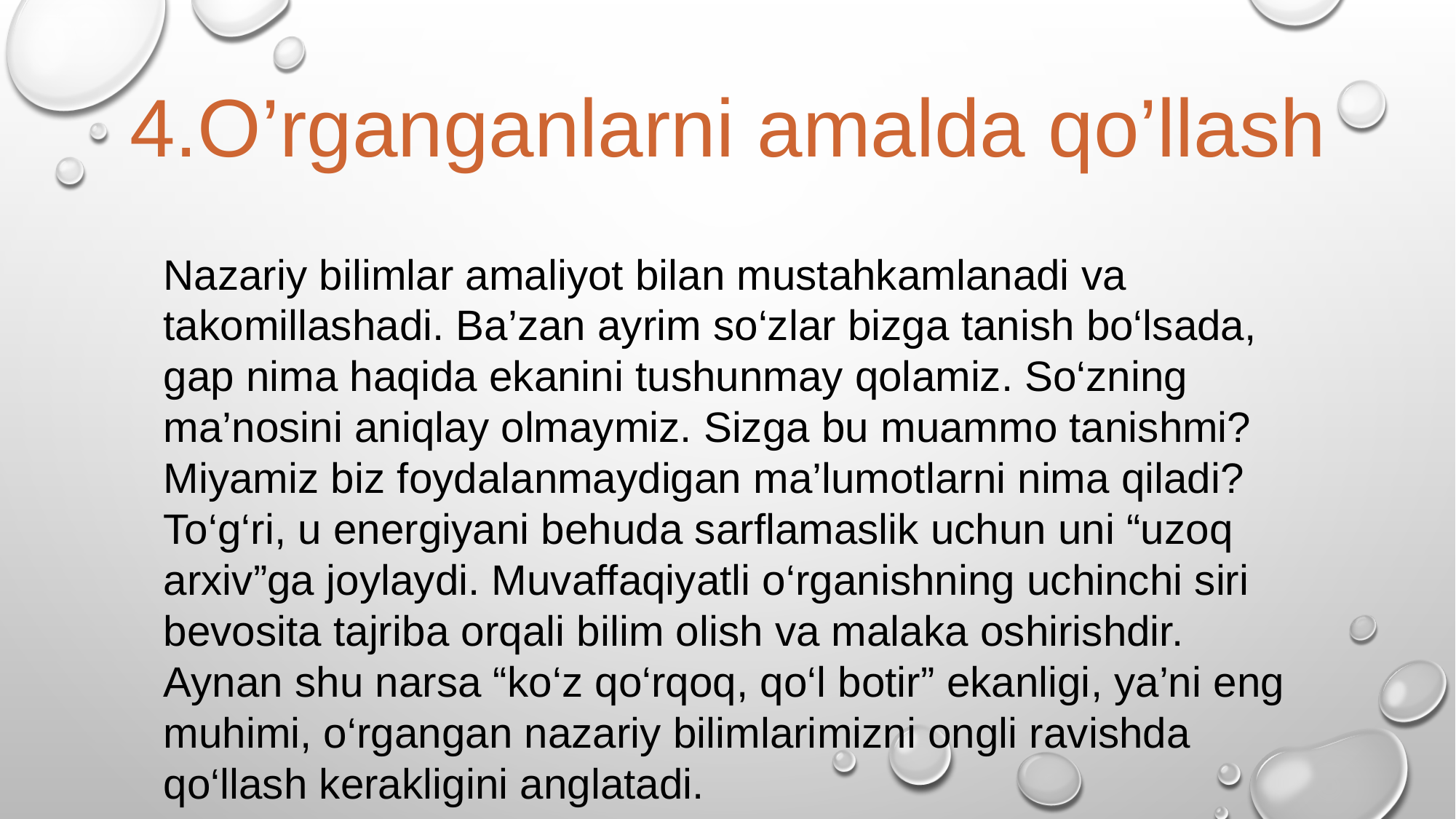

4.O’rganganlarni amalda qo’llash
Nazariy bilimlar amaliyot bilan mustahkamlanadi va takomillashadi. Ba’zan ayrim so‘zlar bizga tanish bo‘lsada, gap nima haqida ekanini tushunmay qolamiz. So‘zning ma’nosini aniqlay olmaymiz. Sizga bu muammo tanishmi? Miyamiz biz foydalanmaydigan ma’lumotlarni nima qiladi? To‘g‘ri, u energiyani behuda sarflamaslik uchun uni “uzoq arxiv”ga joylaydi. Muvaffaqiyatli o‘rganishning uchinchi siri bevosita tajriba orqali bilim olish va malaka oshirishdir. Aynan shu narsa “ko‘z qo‘rqoq, qo‘l botir” ekanligi, ya’ni eng muhimi, o‘rgangan nazariy bilimlarimizni ongli ravishda qo‘llash kerakligini anglatadi.